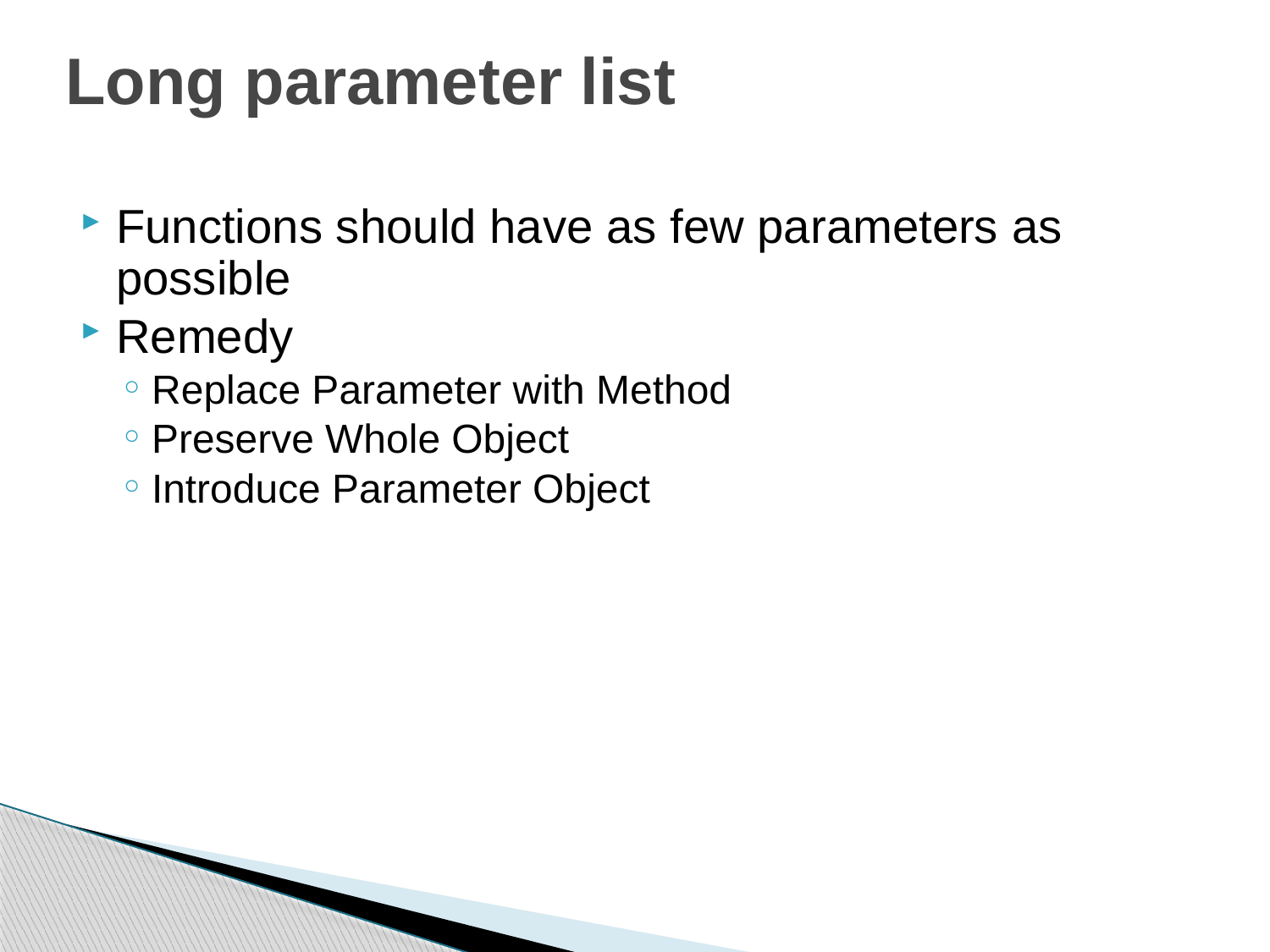

# Long parameter list
Functions should have as few parameters as possible
Remedy
Replace Parameter with Method
Preserve Whole Object
Introduce Parameter Object